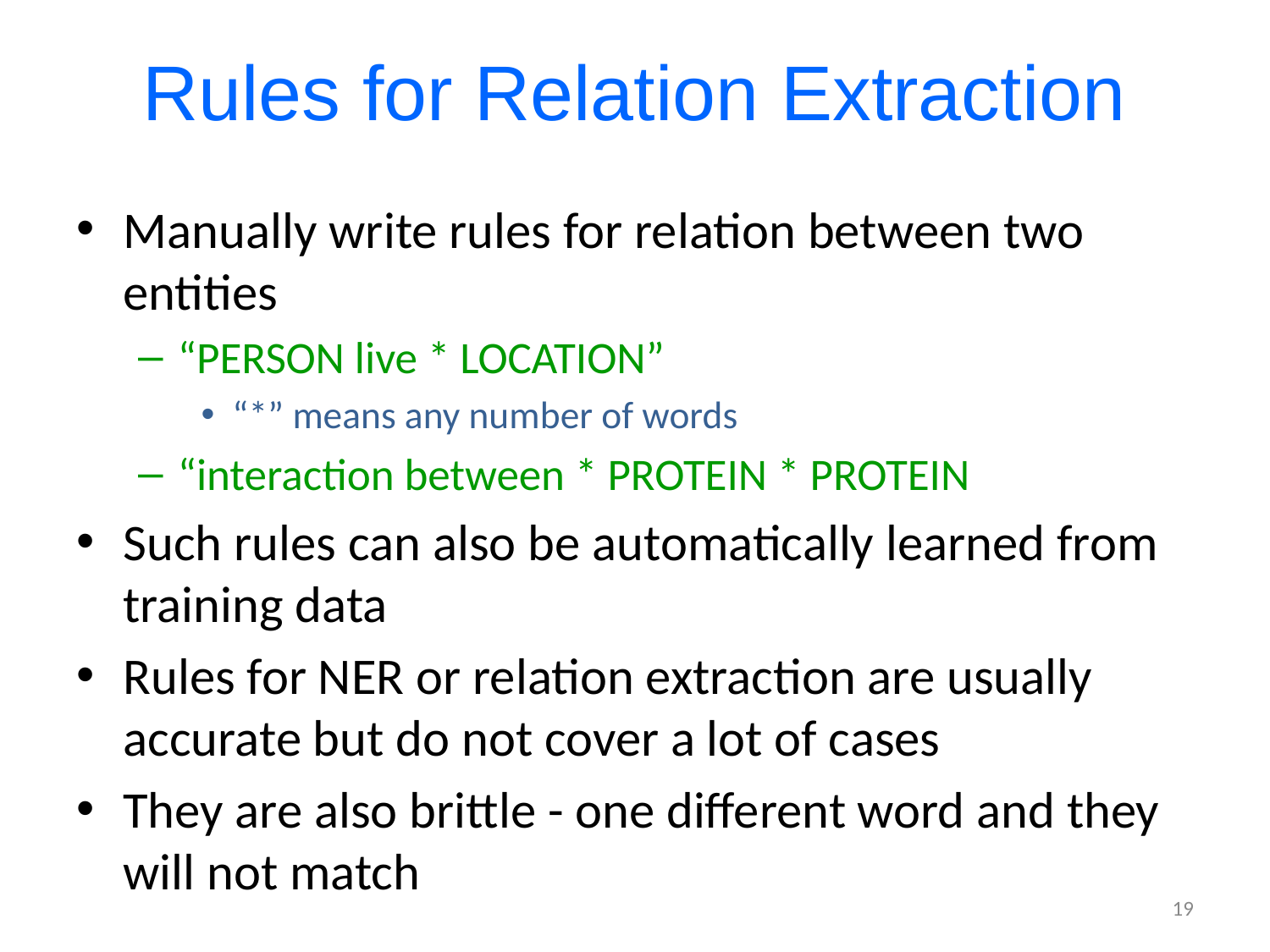

# Rules for Relation Extraction
Manually write rules for relation between two entities
“PERSON live * LOCATION”
“*” means any number of words
“interaction between * PROTEIN * PROTEIN
Such rules can also be automatically learned from training data
Rules for NER or relation extraction are usually accurate but do not cover a lot of cases
They are also brittle - one different word and they will not match

19